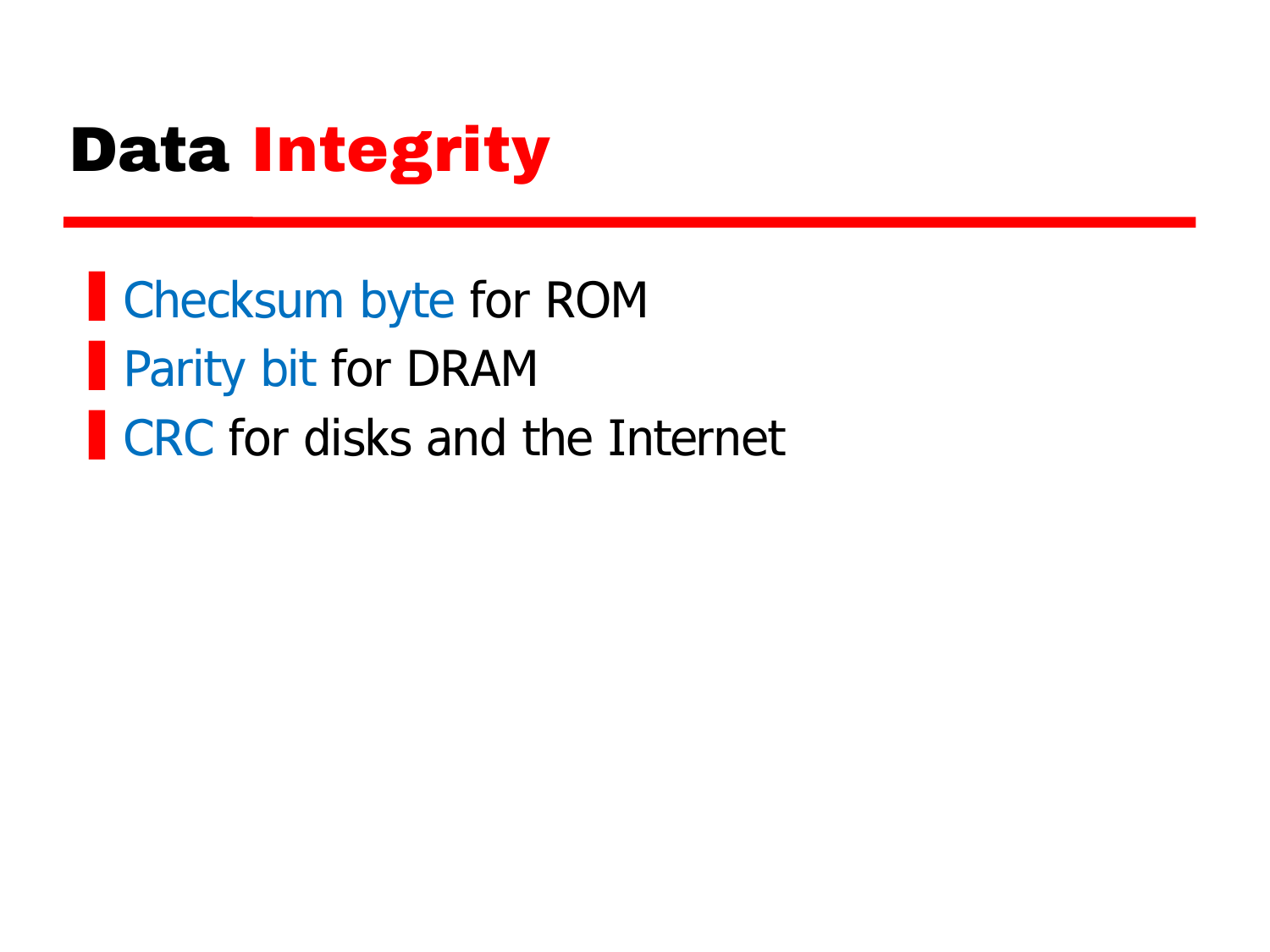

# Data Integrity
Checksum byte for ROM
Parity bit for DRAM
CRC for disks and the Internet